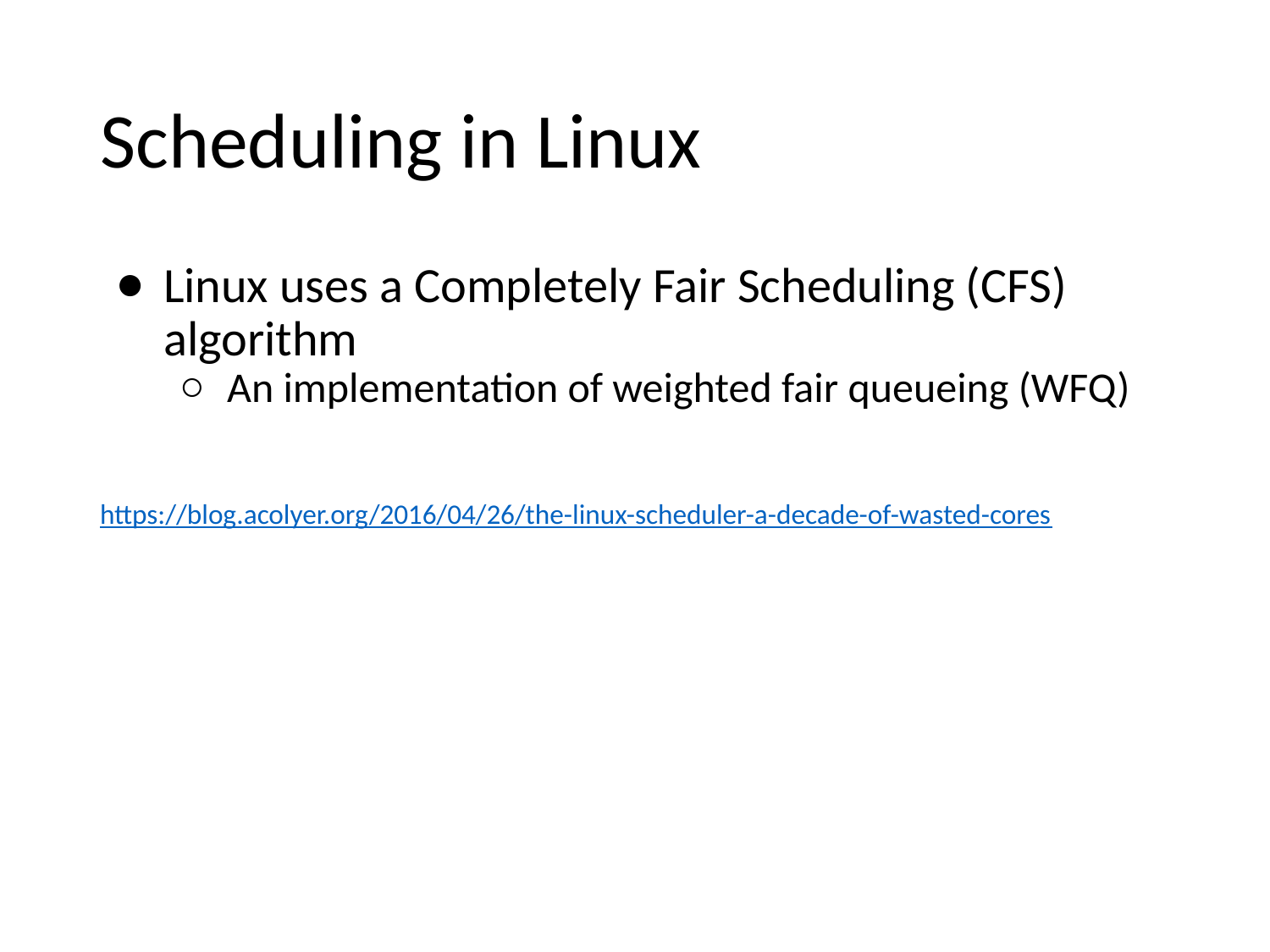

# Scheduling in Linux
Linux uses a Completely Fair Scheduling (CFS) algorithm
An implementation of weighted fair queueing (WFQ)

https://blog.acolyer.org/2016/04/26/the-linux-scheduler-a-decade-of-wasted-cores